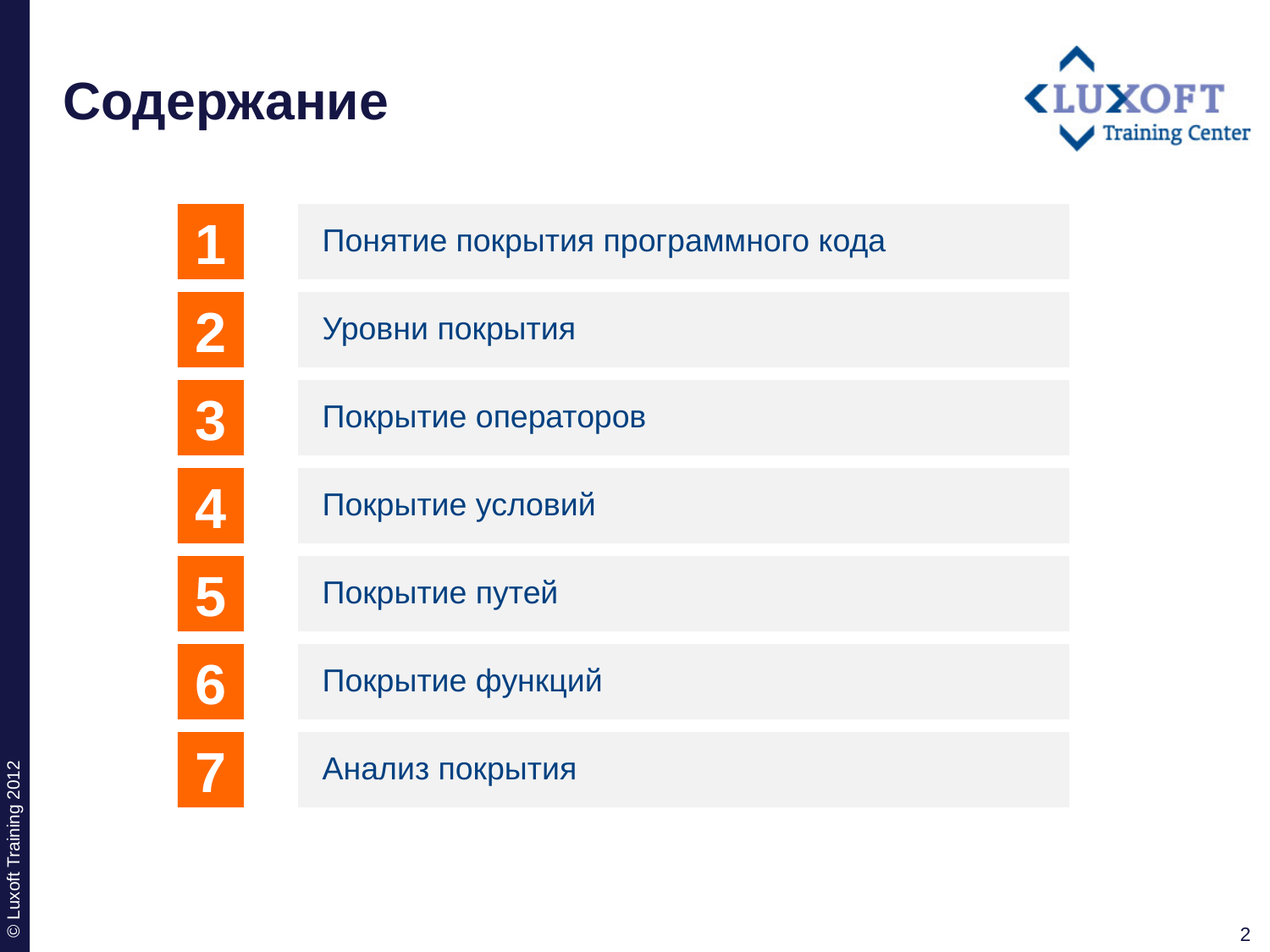

# Содержание
1

Понятие покрытия программного кода
2

Уровни покрытия
3

Покрытие операторов
4

Покрытие условий
5

Покрытие путей
6

Покрытие функций
7

Анализ покрытия